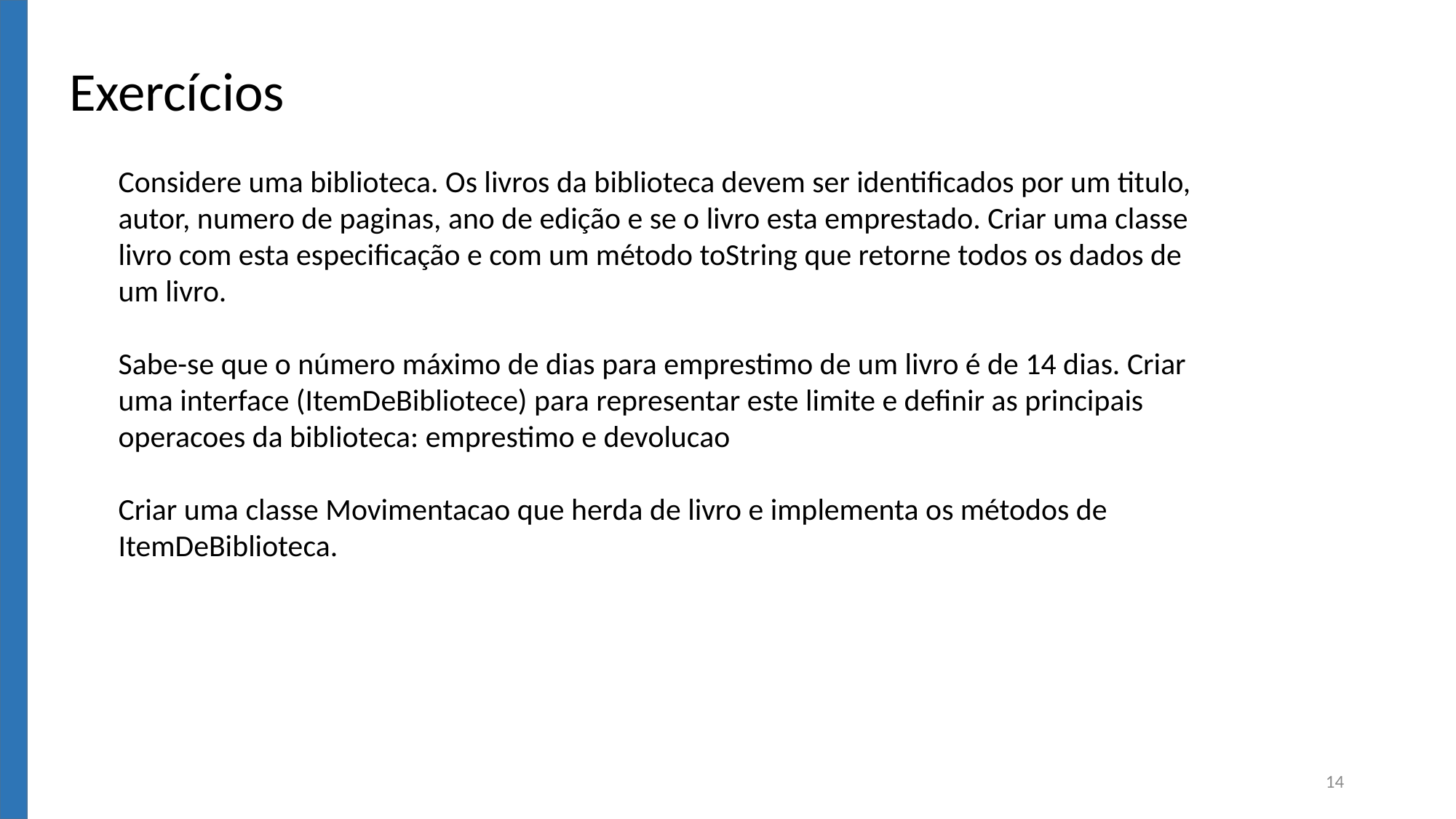

Exercícios

Considere uma biblioteca. Os livros da biblioteca devem ser identificados por um titulo, autor, numero de paginas, ano de edição e se o livro esta emprestado. Criar uma classe livro com esta especificação e com um método toString que retorne todos os dados de um livro.

Sabe-se que o número máximo de dias para emprestimo de um livro é de 14 dias. Criar uma interface (ItemDeBibliotece) para representar este limite e definir as principais operacoes da biblioteca: emprestimo e devolucao

Criar uma classe Movimentacao que herda de livro e implementa os métodos de ItemDeBiblioteca.
14